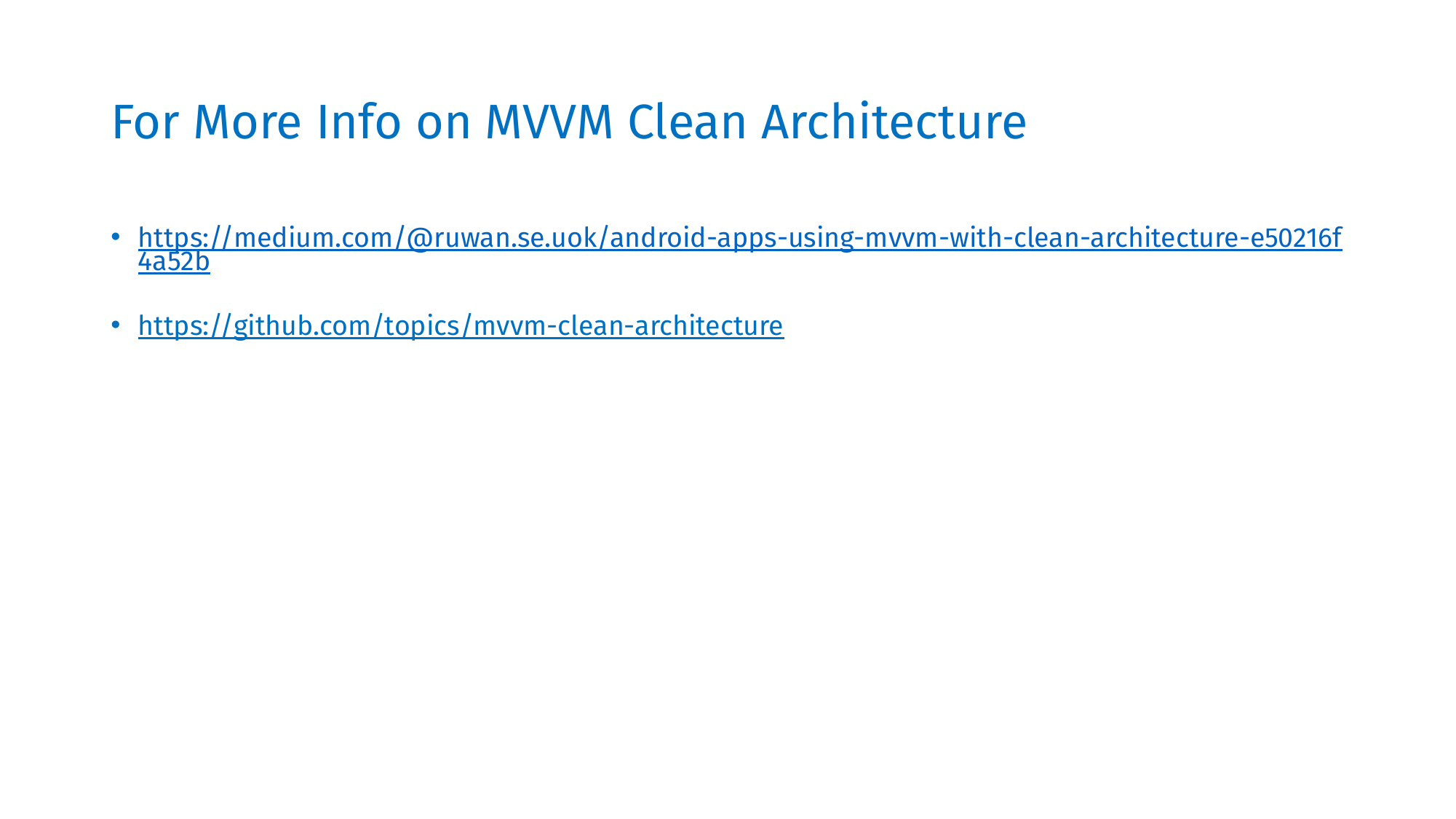

# For More Info on MVVM Clean Architecture
https://medium.com/@ruwan.se.uok/android-apps-using-mvvm-with-clean-architecture-e50216f4a52b
https://github.com/topics/mvvm-clean-architecture